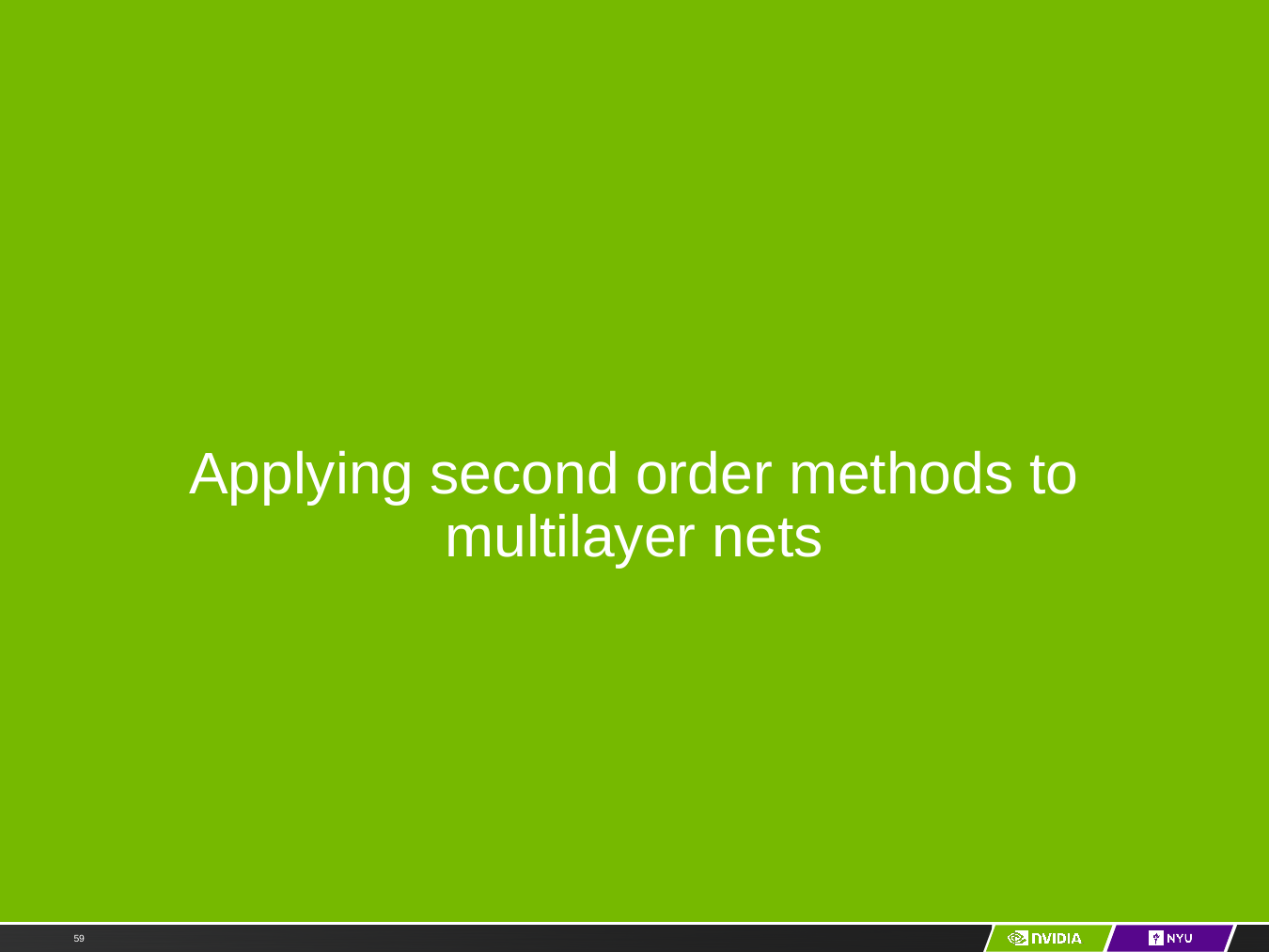

# Applying second order methods to multilayer nets